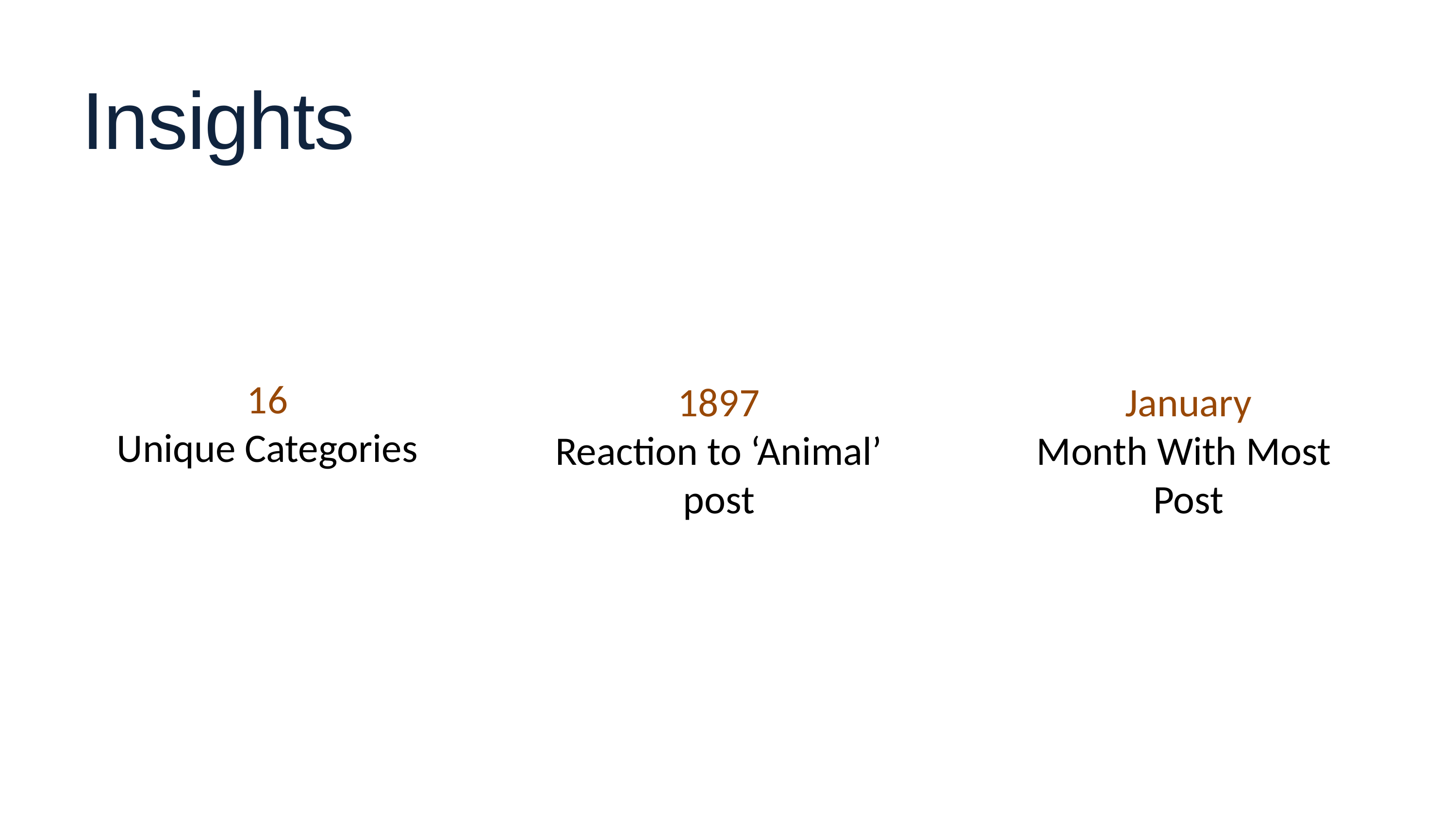

Insights
16
Unique Categories
1897
Reaction to ‘Animal’
post
January
Month With Most
Post